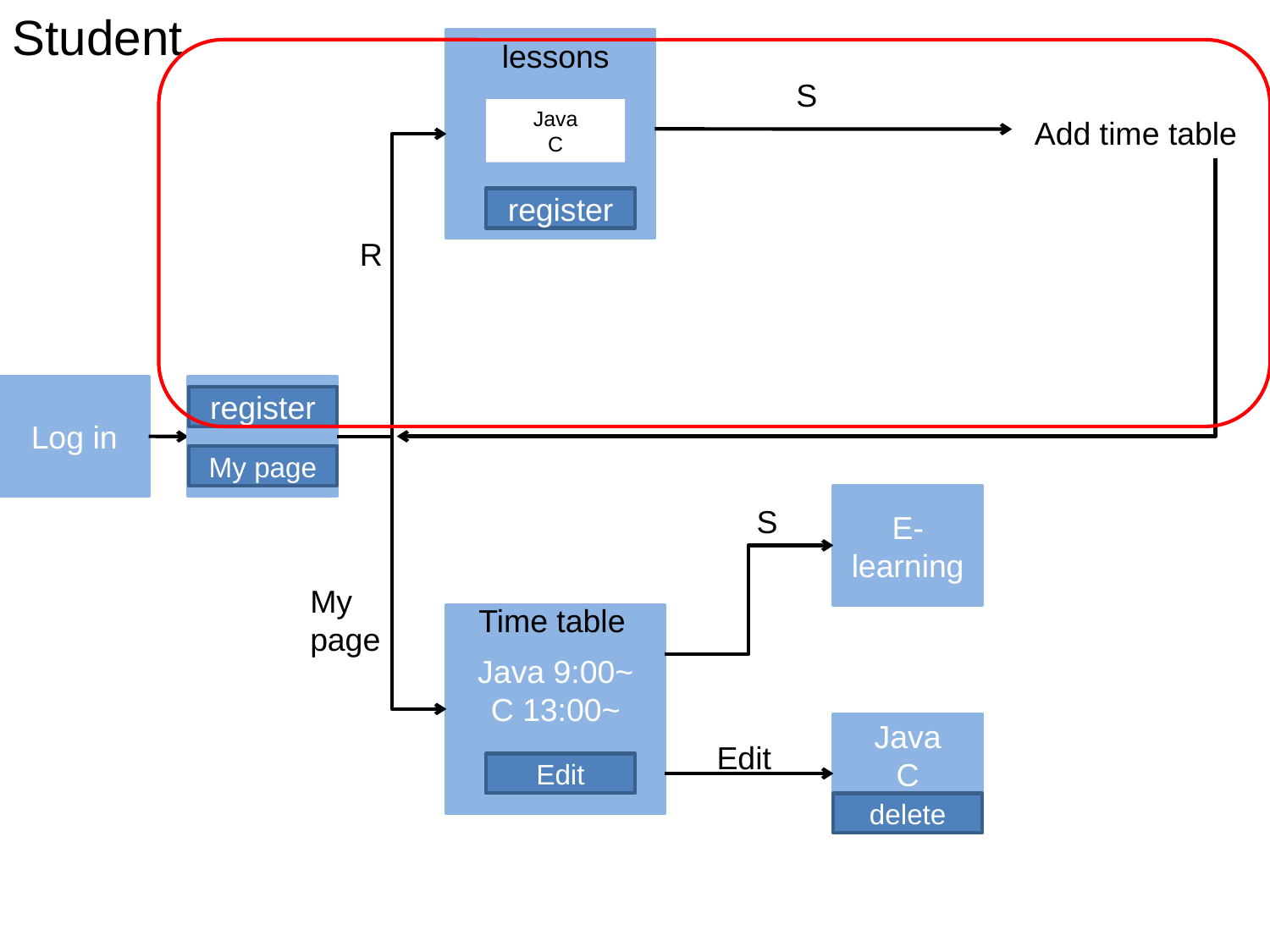

Student
lessons

S
Java
C
Add time table
register
R
Log in

register
My page
E-learning
S
My
page
Time table
Java 9:00~
C 13:00~

Java
C

Edit
Edit
delete